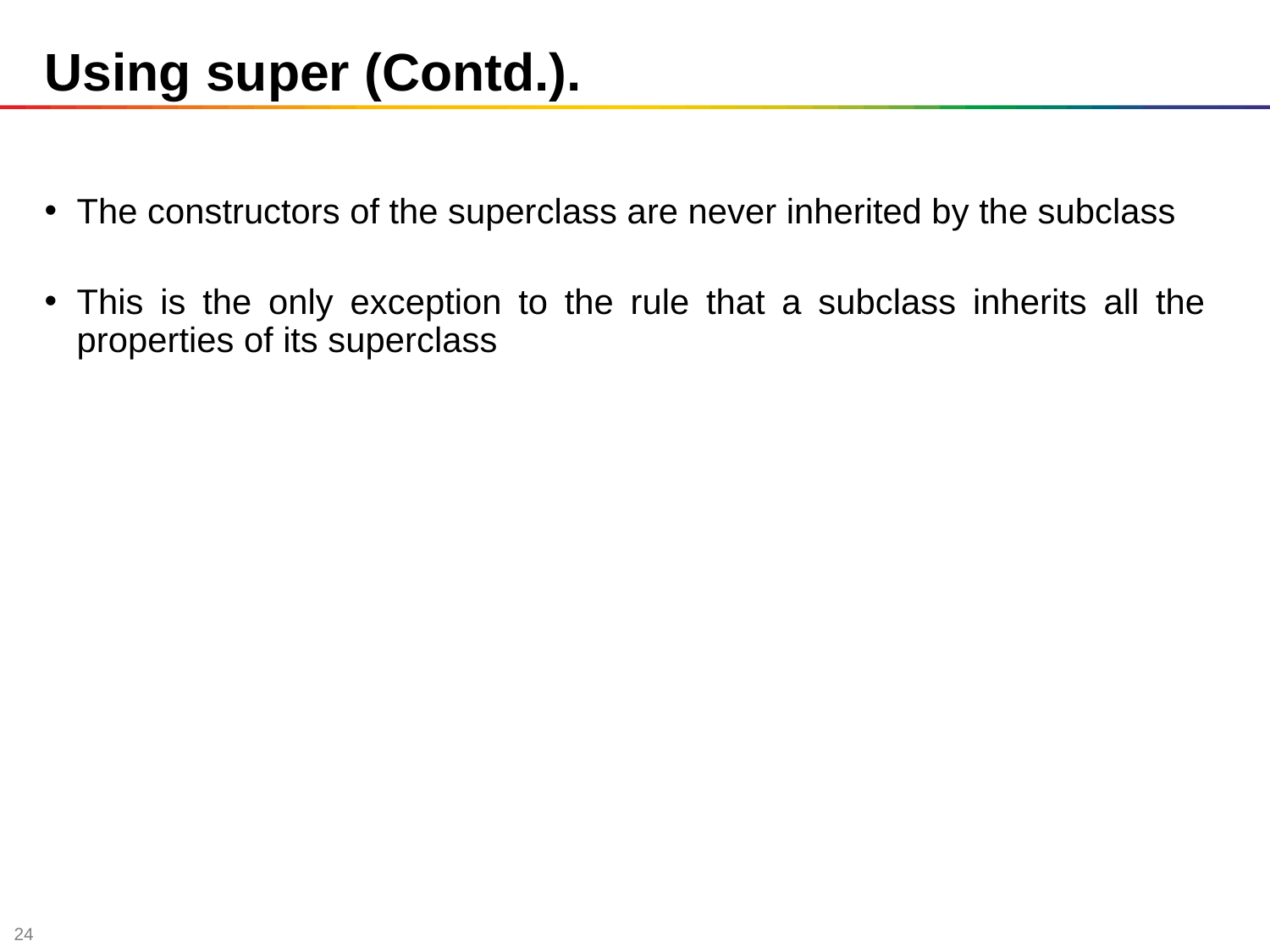

Using super (Contd.).

The constructors of the superclass are never inherited by the subclass

This is the only exception to the rule that a subclass inherits all the properties of its superclass